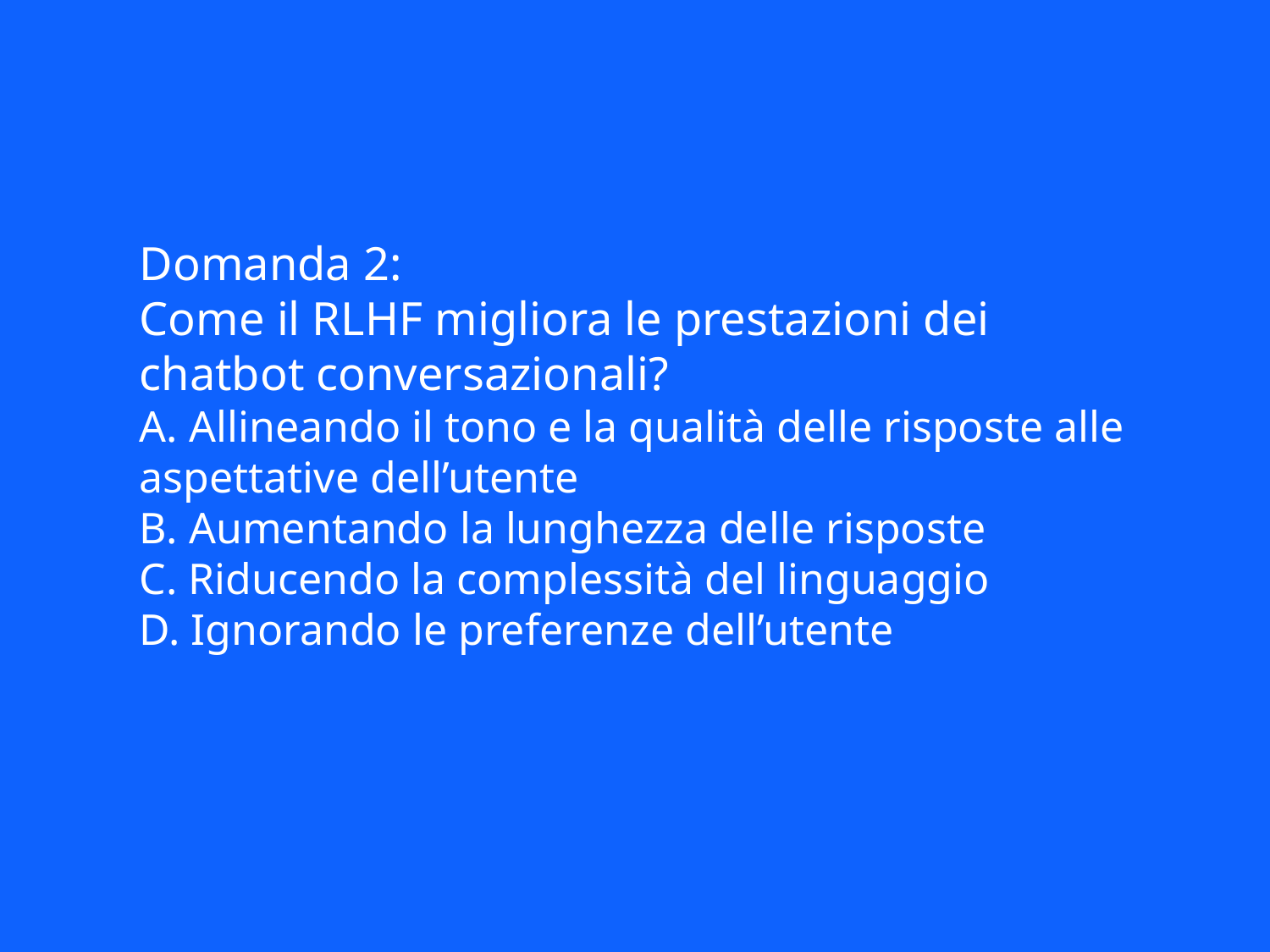

Domanda 2:
Come il RLHF migliora le prestazioni dei chatbot conversazionali?
A. Allineando il tono e la qualità delle risposte alle aspettative dell’utente
B. Aumentando la lunghezza delle risposte
C. Riducendo la complessità del linguaggio
D. Ignorando le preferenze dell’utente